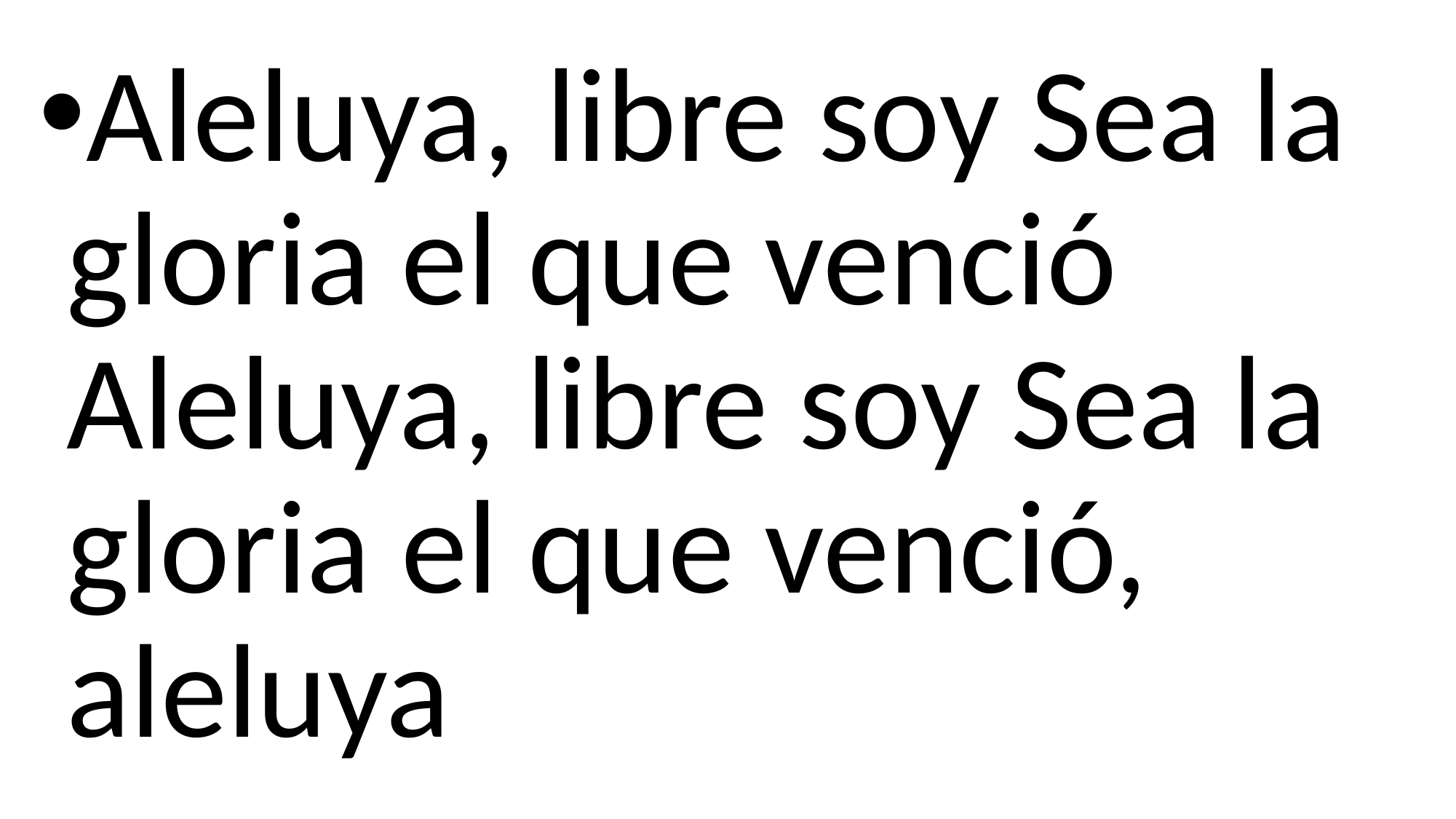

Aleluya, libre soy Sea la gloria el que venció Aleluya, libre soy Sea la gloria el que venció, aleluya